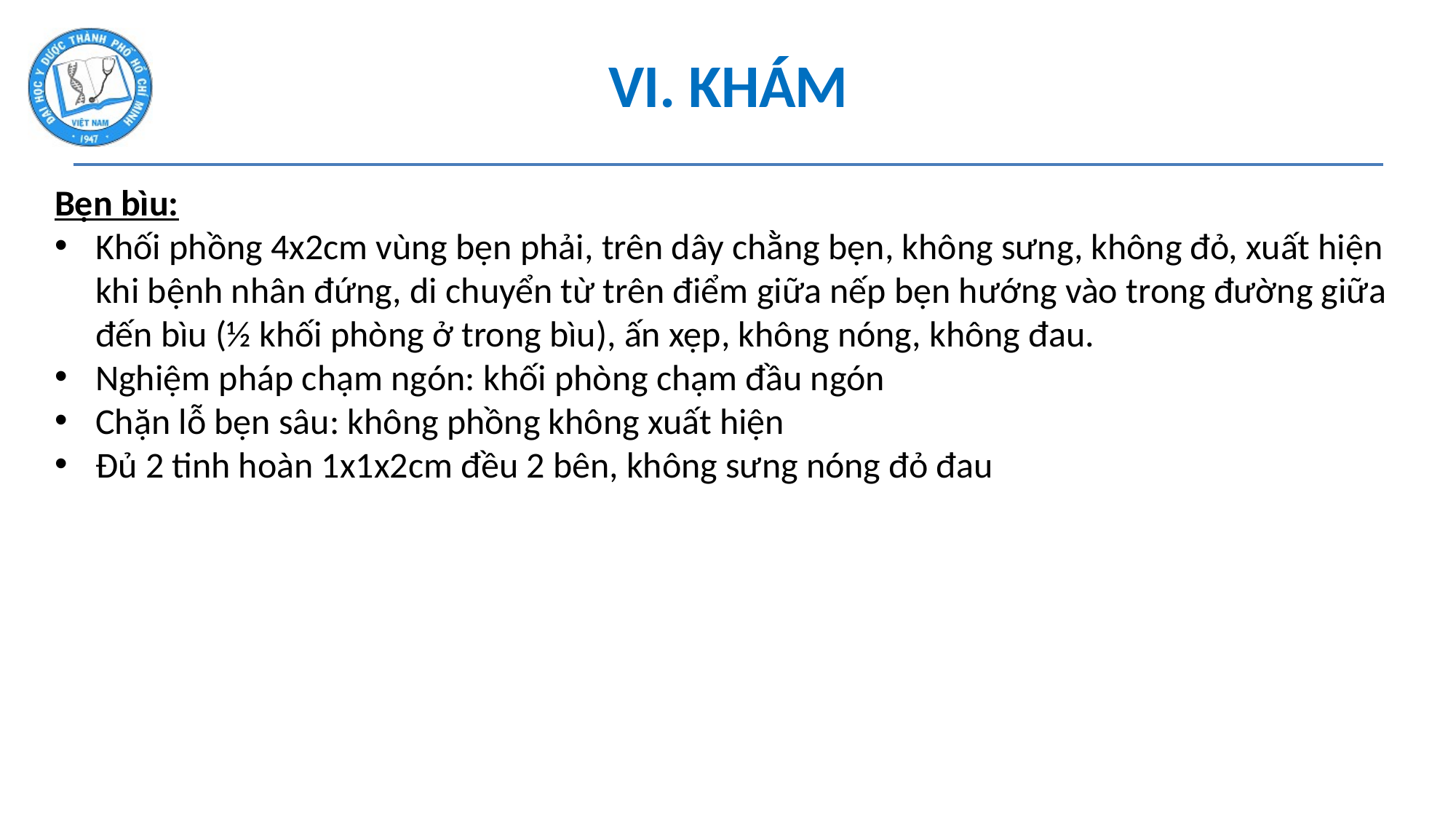

# VI. KHÁM
Bẹn bìu:
Khối phồng 4x2cm vùng bẹn phải, trên dây chằng bẹn, không sưng, không đỏ, xuất hiện khi bệnh nhân đứng, di chuyển từ trên điểm giữa nếp bẹn hướng vào trong đường giữa đến bìu (½ khối phòng ở trong bìu), ấn xẹp, không nóng, không đau.
Nghiệm pháp chạm ngón: khối phòng chạm đầu ngón
Chặn lỗ bẹn sâu: không phồng không xuất hiện
Đủ 2 tinh hoàn 1x1x2cm đều 2 bên, không sưng nóng đỏ đau